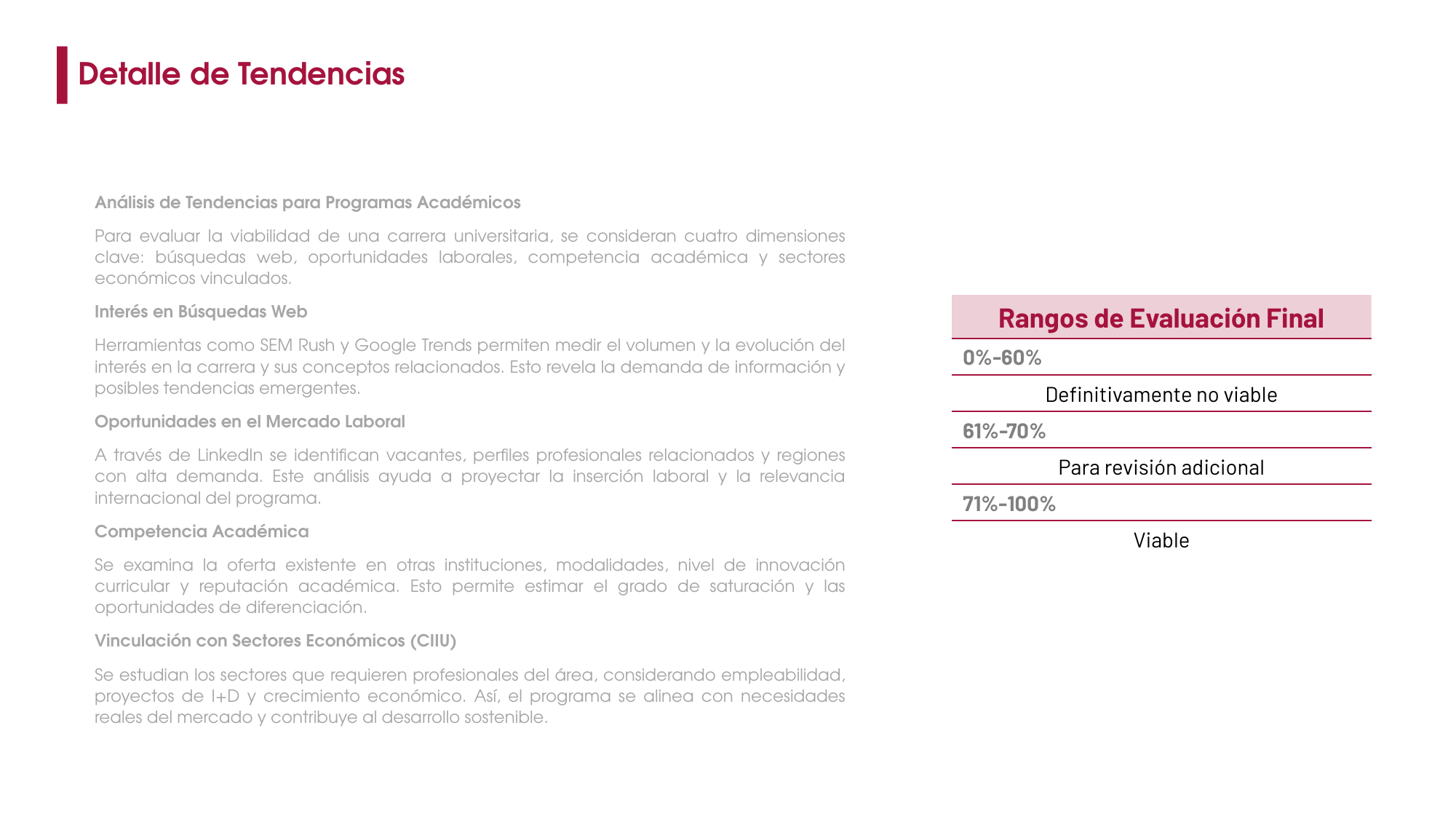

Detalle de Tendencias
Análisis de Tendencias para Programas Académicos
Para evaluar la viabilidad de una carrera universitaria, se consideran cuatro dimensiones clave: búsquedas web, oportunidades laborales, competencia académica y sectores económicos vinculados.
Interés en Búsquedas Web
Herramientas como SEM Rush y Google Trends permiten medir el volumen y la evolución del interés en la carrera y sus conceptos relacionados. Esto revela la demanda de información y posibles tendencias emergentes.
Oportunidades en el Mercado Laboral
A través de LinkedIn se identifican vacantes, perfiles profesionales relacionados y regiones con alta demanda. Este análisis ayuda a proyectar la inserción laboral y la relevancia internacional del programa.
Competencia Académica
Se examina la oferta existente en otras instituciones, modalidades, nivel de innovación curricular y reputación académica. Esto permite estimar el grado de saturación y las oportunidades de diferenciación.
Vinculación con Sectores Económicos (CIIU)
Se estudian los sectores que requieren profesionales del área, considerando empleabilidad, proyectos de I+D y crecimiento económico. Así, el programa se alinea con necesidades reales del mercado y contribuye al desarrollo sostenible.
| Rangos de Evaluación Final |
| --- |
| 0%-60% |
| Definitivamente no viable |
| 61%-70% |
| Para revisión adicional |
| 71%-100% |
| Viable |